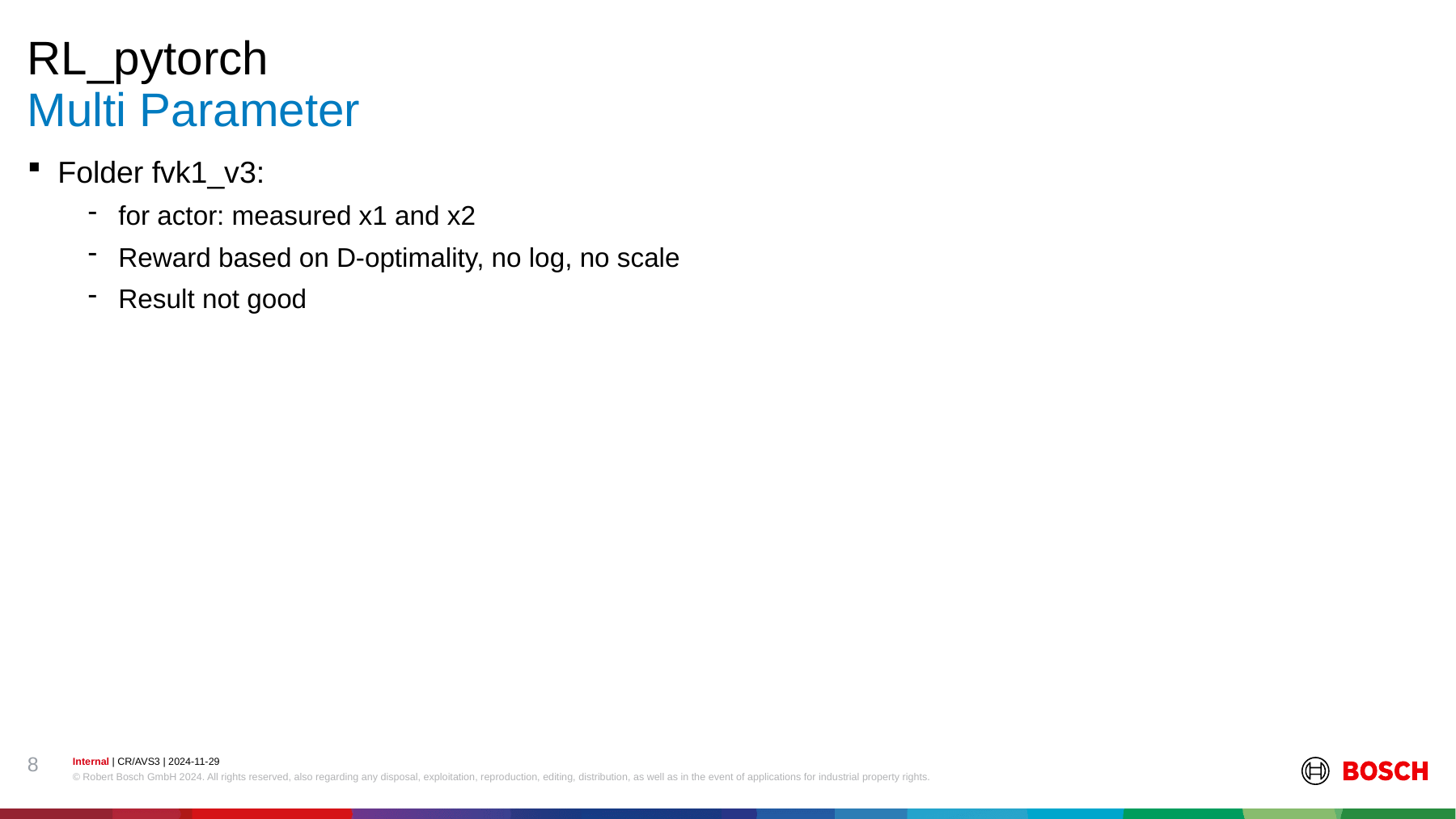

RL_pytorch

# Multi Parameter
Folder fvk1_v3:
for actor: measured x1 and x2
Reward based on D-optimality, no log, no scale
Result not good

8